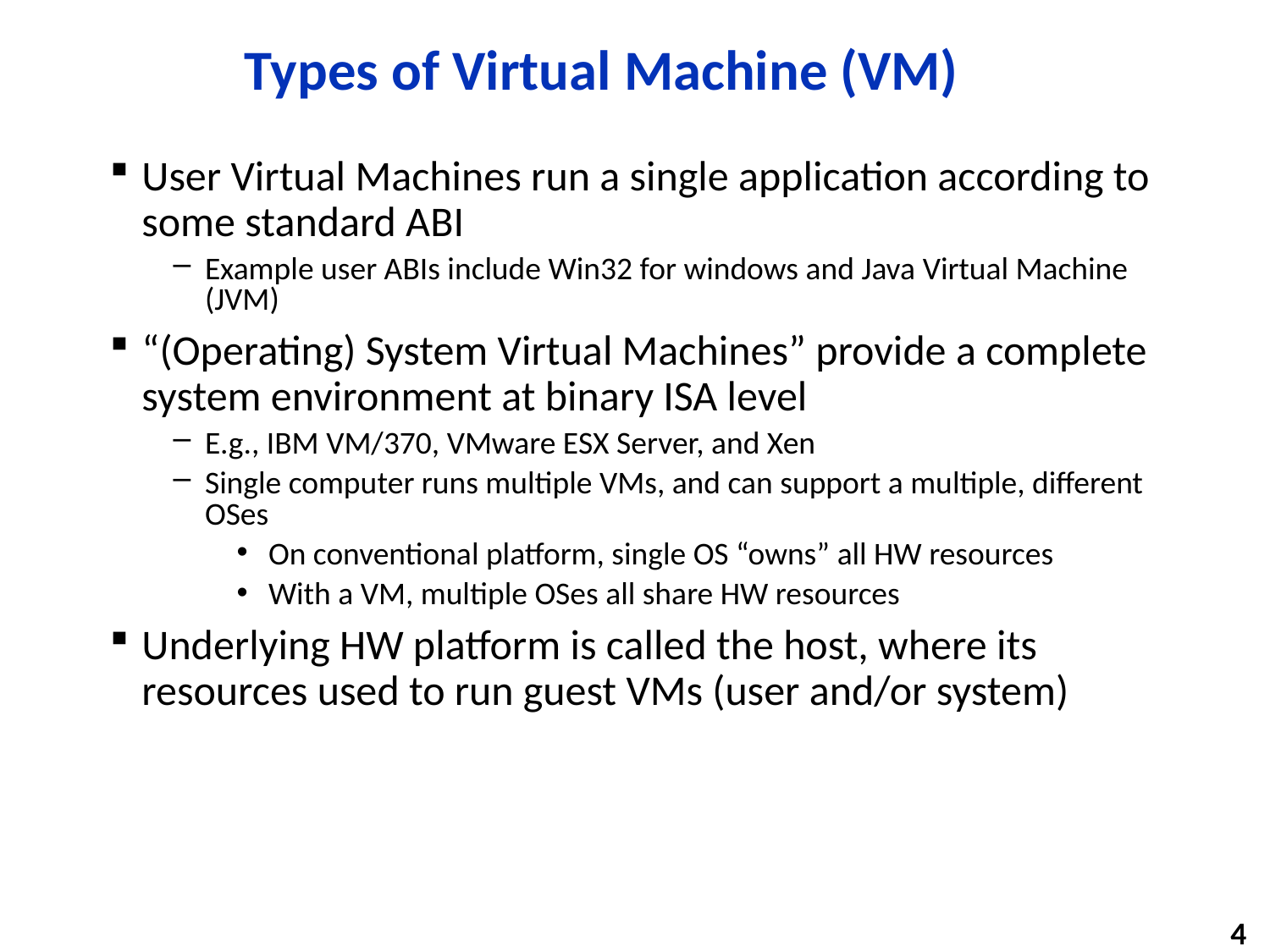

# Types of Virtual Machine (VM)
User Virtual Machines run a single application according to some standard ABI
Example user ABIs include Win32 for windows and Java Virtual Machine (JVM)
“(Operating) System Virtual Machines” provide a complete system environment at binary ISA level
E.g., IBM VM/370, VMware ESX Server, and Xen
Single computer runs multiple VMs, and can support a multiple, different OSes
On conventional platform, single OS “owns” all HW resources
With a VM, multiple OSes all share HW resources
Underlying HW platform is called the host, where its resources used to run guest VMs (user and/or system)
4